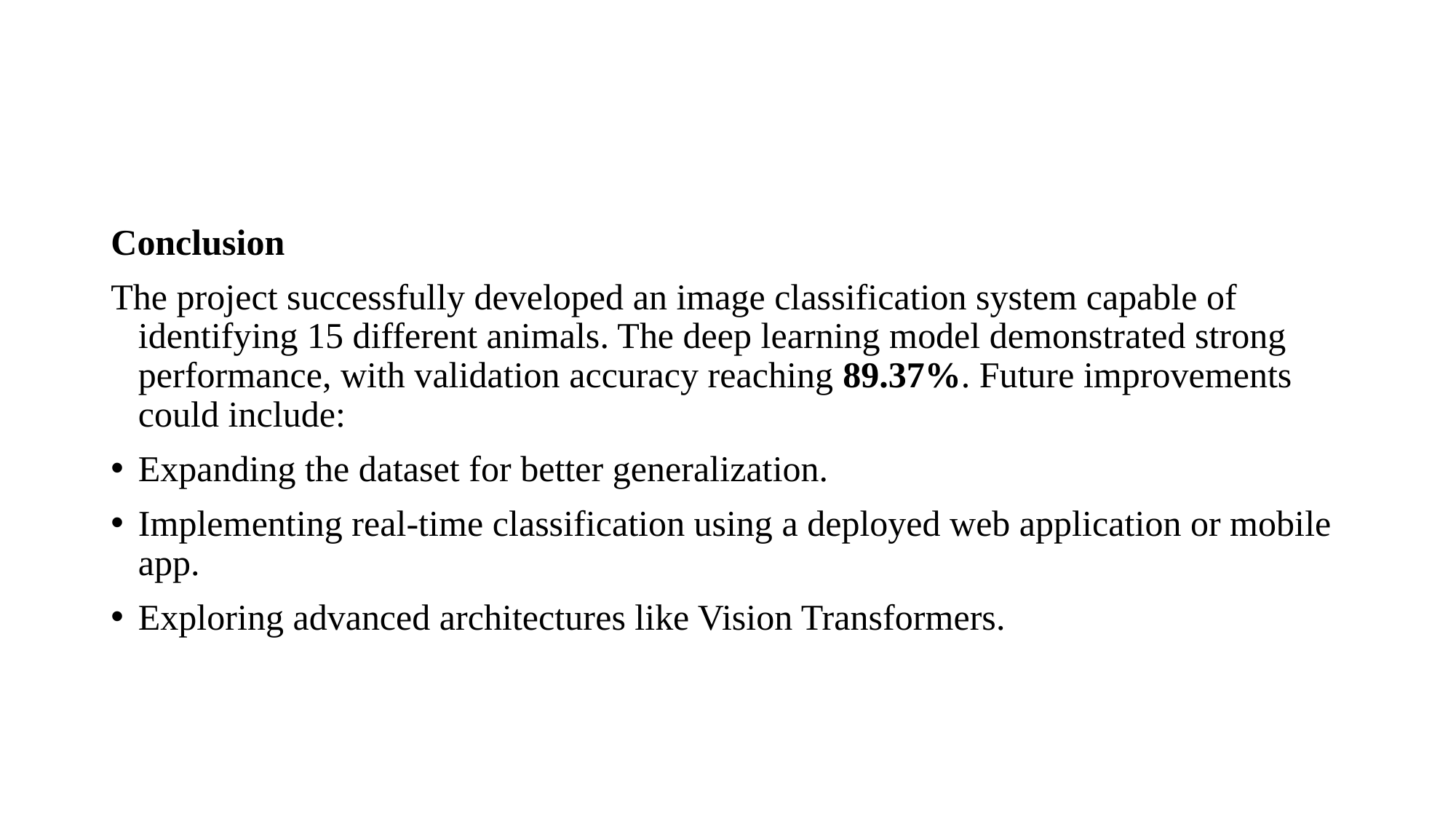

#
Conclusion
The project successfully developed an image classification system capable of identifying 15 different animals. The deep learning model demonstrated strong performance, with validation accuracy reaching 89.37%. Future improvements could include:
Expanding the dataset for better generalization.
Implementing real-time classification using a deployed web application or mobile app.
Exploring advanced architectures like Vision Transformers.